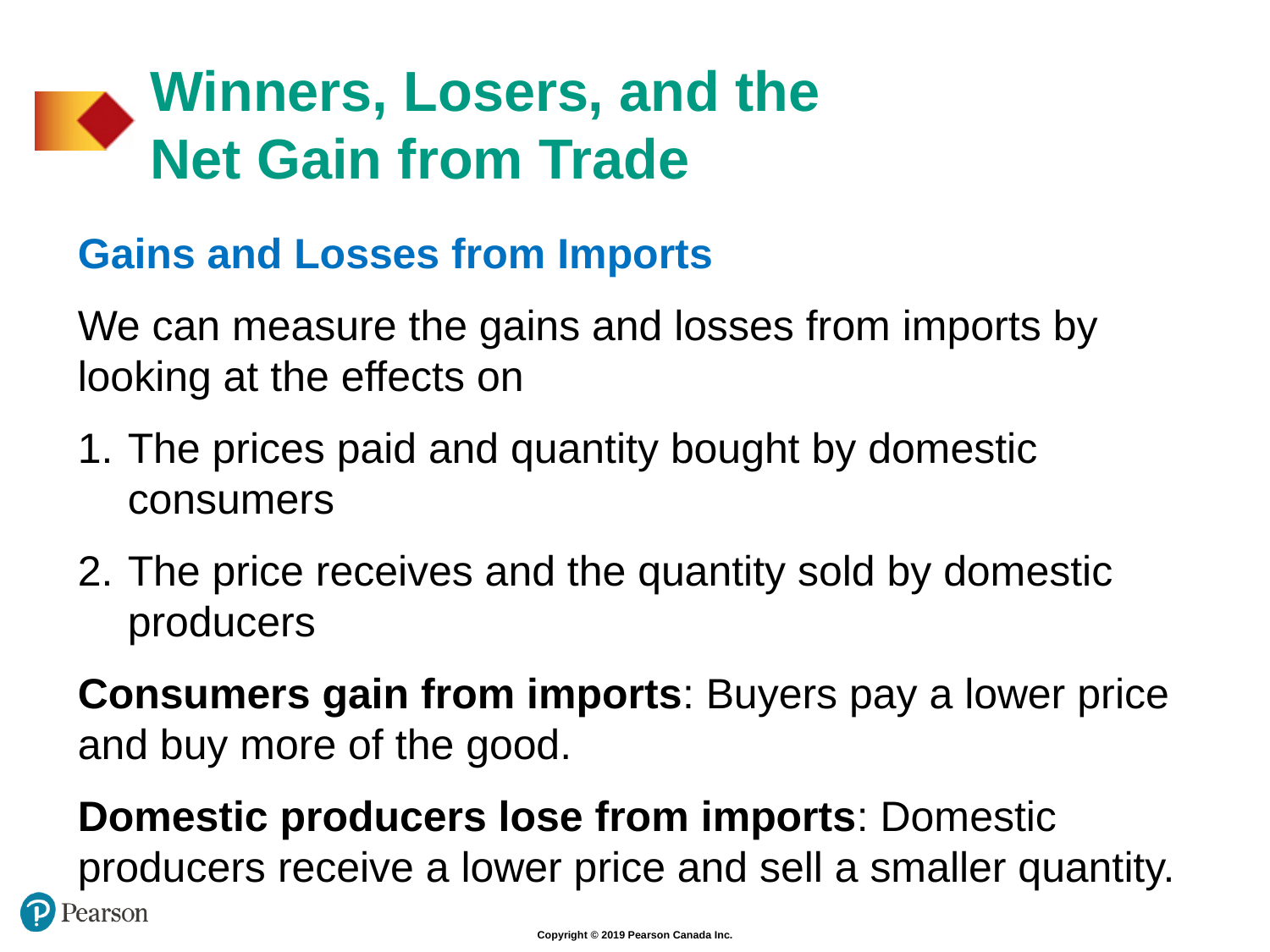

# Winners, Losers, and the Net Gain from Trade
Gains and Losses from Imports
We can measure the gains and losses from imports by looking at the effects on
The prices paid and quantity bought by domestic consumers
The price receives and the quantity sold by domestic producers
Consumers gain from imports: Buyers pay a lower price and buy more of the good.
Domestic producers lose from imports: Domestic producers receive a lower price and sell a smaller quantity.